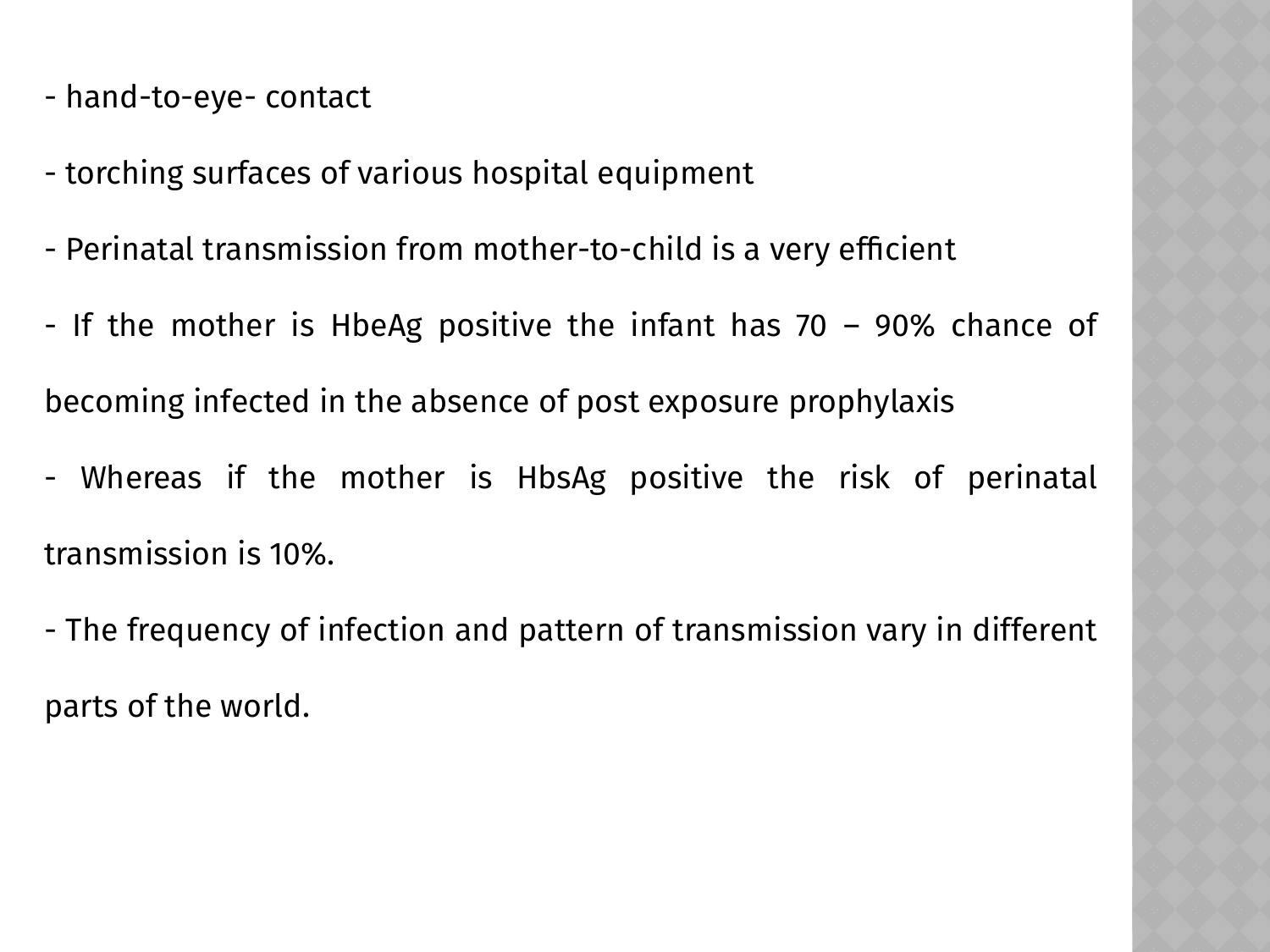

- hand-to-eye- contact
- torching surfaces of various hospital equipment
- Perinatal transmission from mother-to-child is a very efficient
- If the mother is HbeAg positive the infant has 70 – 90% chance of becoming infected in the absence of post exposure prophylaxis
- Whereas if the mother is HbsAg positive the risk of perinatal transmission is 10%.
- The frequency of infection and pattern of transmission vary in different parts of the world.